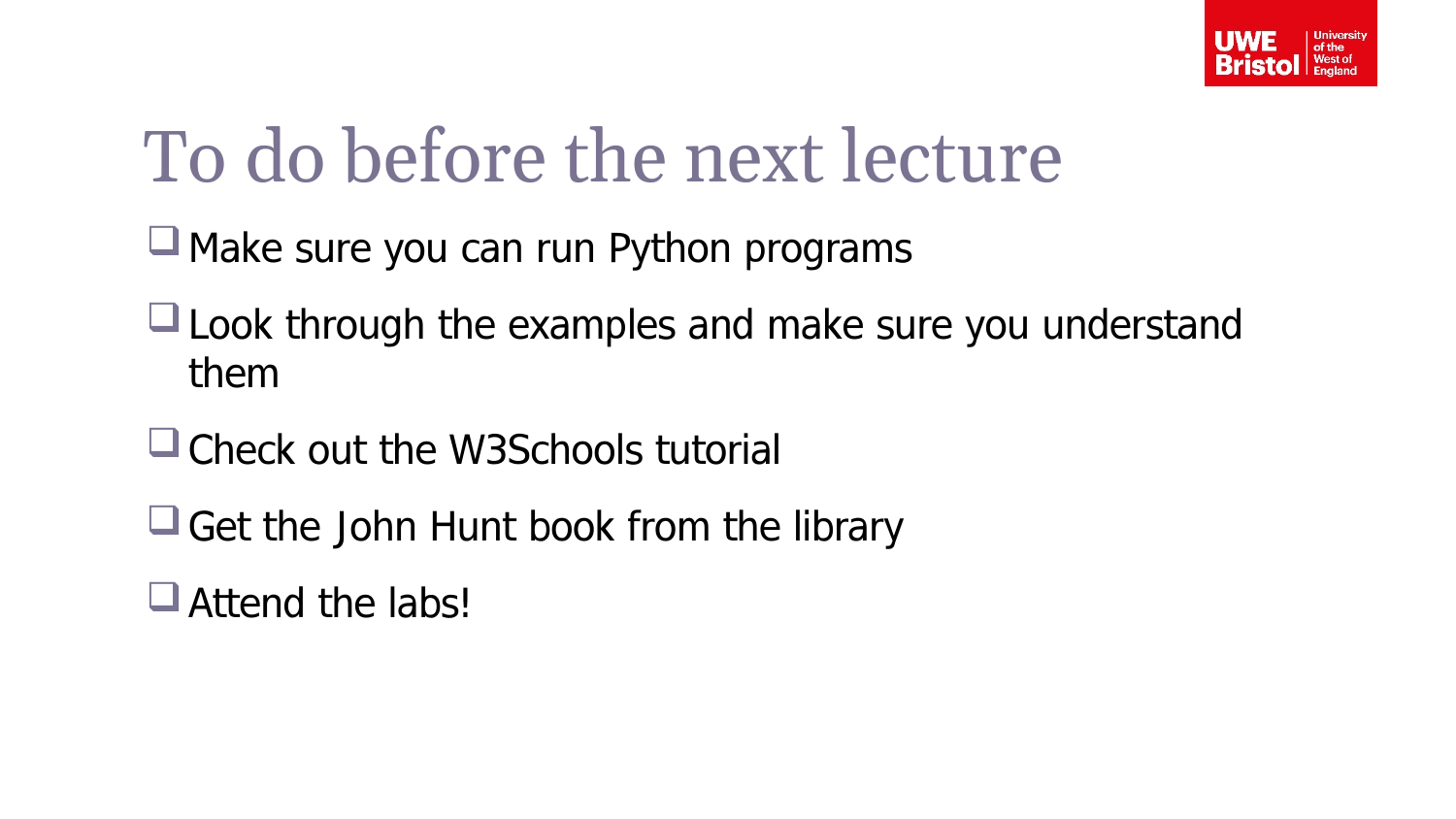

To do before the next lecture
Make sure you can run Python programs
Look through the examples and make sure you understand them
Check out the W3Schools tutorial
Get the John Hunt book from the library
Attend the labs!